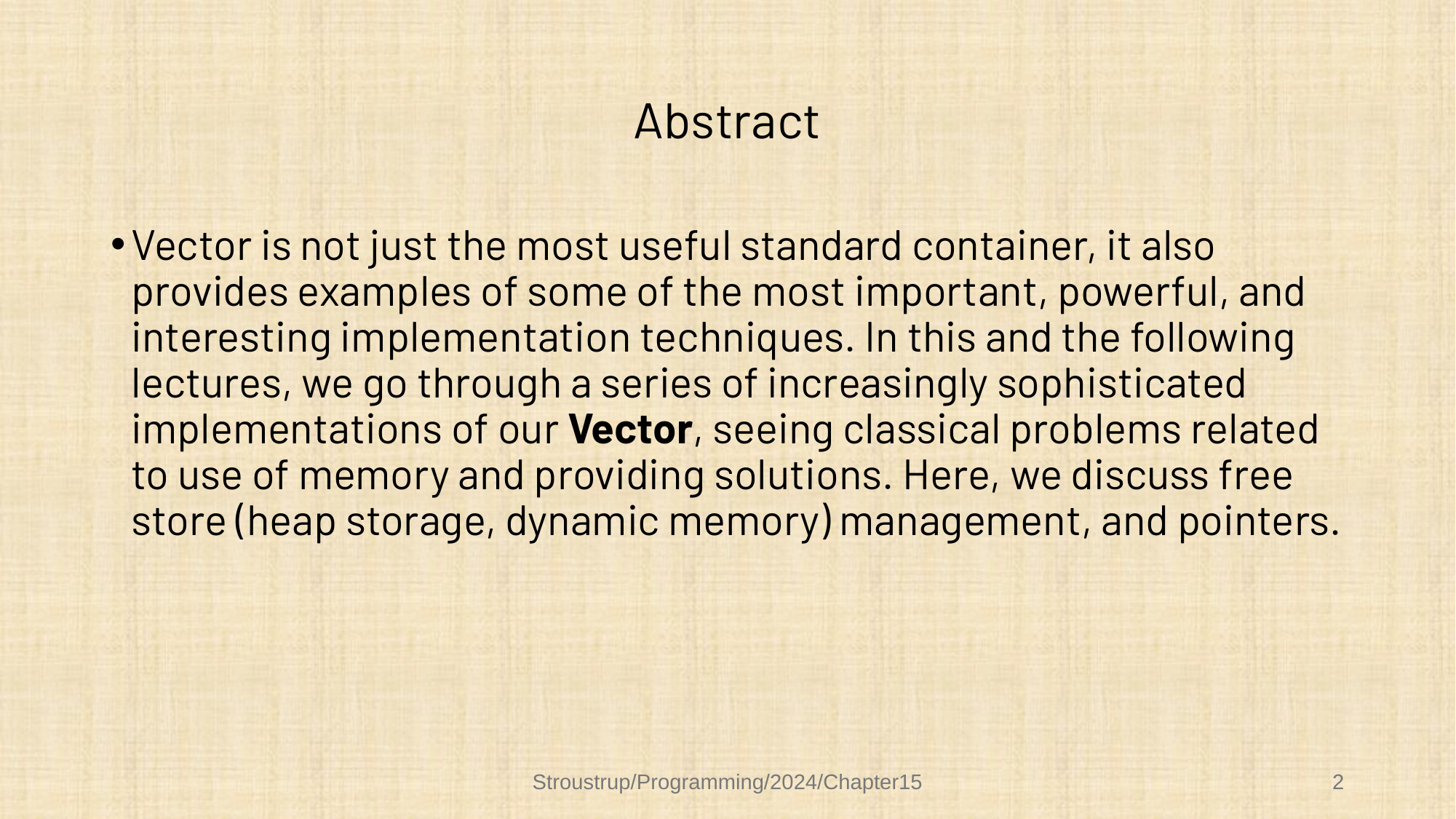

# Abstract
Vector is not just the most useful standard container, it also provides examples of some of the most important, powerful, and interesting implementation techniques. In this and the following lectures, we go through a series of increasingly sophisticated implementations of our Vector, seeing classical problems related to use of memory and providing solutions. Here, we discuss free store (heap storage, dynamic memory) management, and pointers.
Stroustrup/Programming/2024/Chapter15
2